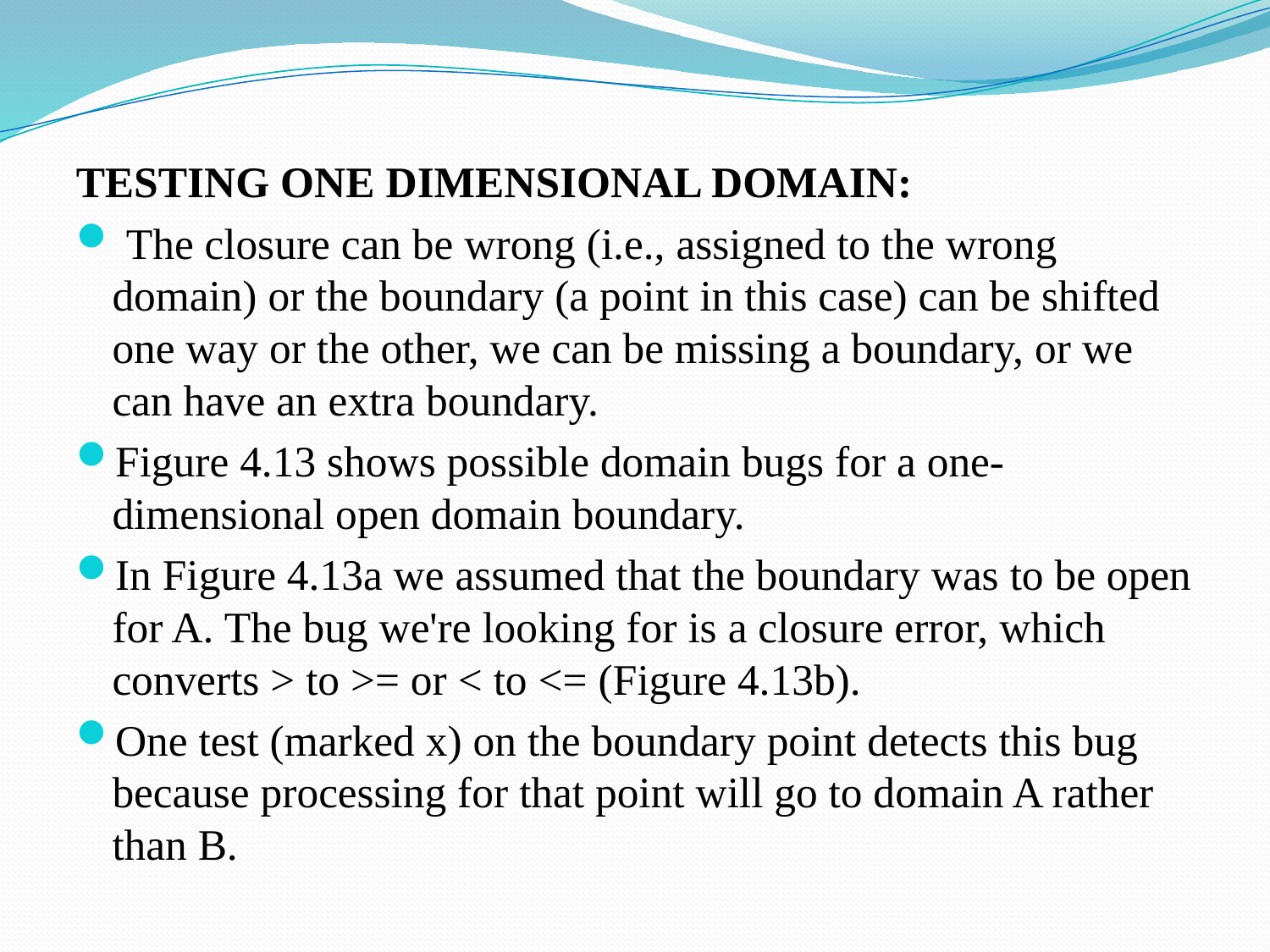

TESTING ONE DIMENSIONAL DOMAIN:
 The closure can be wrong (i.e., assigned to the wrong domain) or the boundary (a point in this case) can be shifted one way or the other, we can be missing a boundary, or we can have an extra boundary.
Figure 4.13 shows possible domain bugs for a one-dimensional open domain boundary.
In Figure 4.13a we assumed that the boundary was to be open for A. The bug we're looking for is a closure error, which converts > to >= or < to <= (Figure 4.13b).
One test (marked x) on the boundary point detects this bug because processing for that point will go to domain A rather than B.